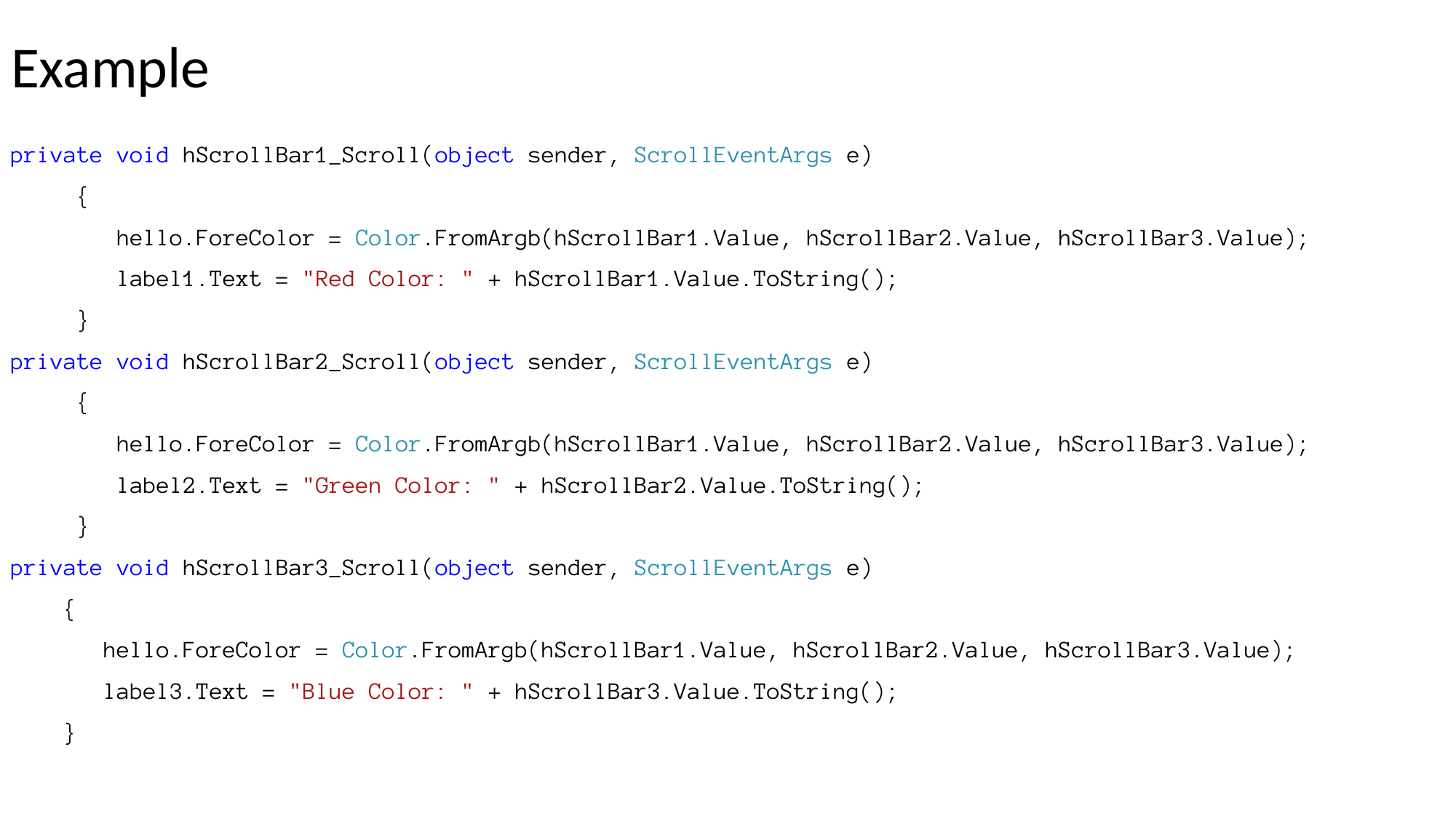

# Example
private void hScrollBar1_Scroll(object sender, ScrollEventArgs e)
     {
        hello.ForeColor = Color.FromArgb(hScrollBar1.Value, hScrollBar2.Value, hScrollBar3.Value);
        label1.Text = "Red Color: " + hScrollBar1.Value.ToString();
     }
private void hScrollBar2_Scroll(object sender, ScrollEventArgs e)
     {
        hello.ForeColor = Color.FromArgb(hScrollBar1.Value, hScrollBar2.Value, hScrollBar3.Value);
        label2.Text = "Green Color: " + hScrollBar2.Value.ToString();
     }
private void hScrollBar3_Scroll(object sender, ScrollEventArgs e)
    {
       hello.ForeColor = Color.FromArgb(hScrollBar1.Value, hScrollBar2.Value, hScrollBar3.Value);
       label3.Text = "Blue Color: " + hScrollBar3.Value.ToString();
    }